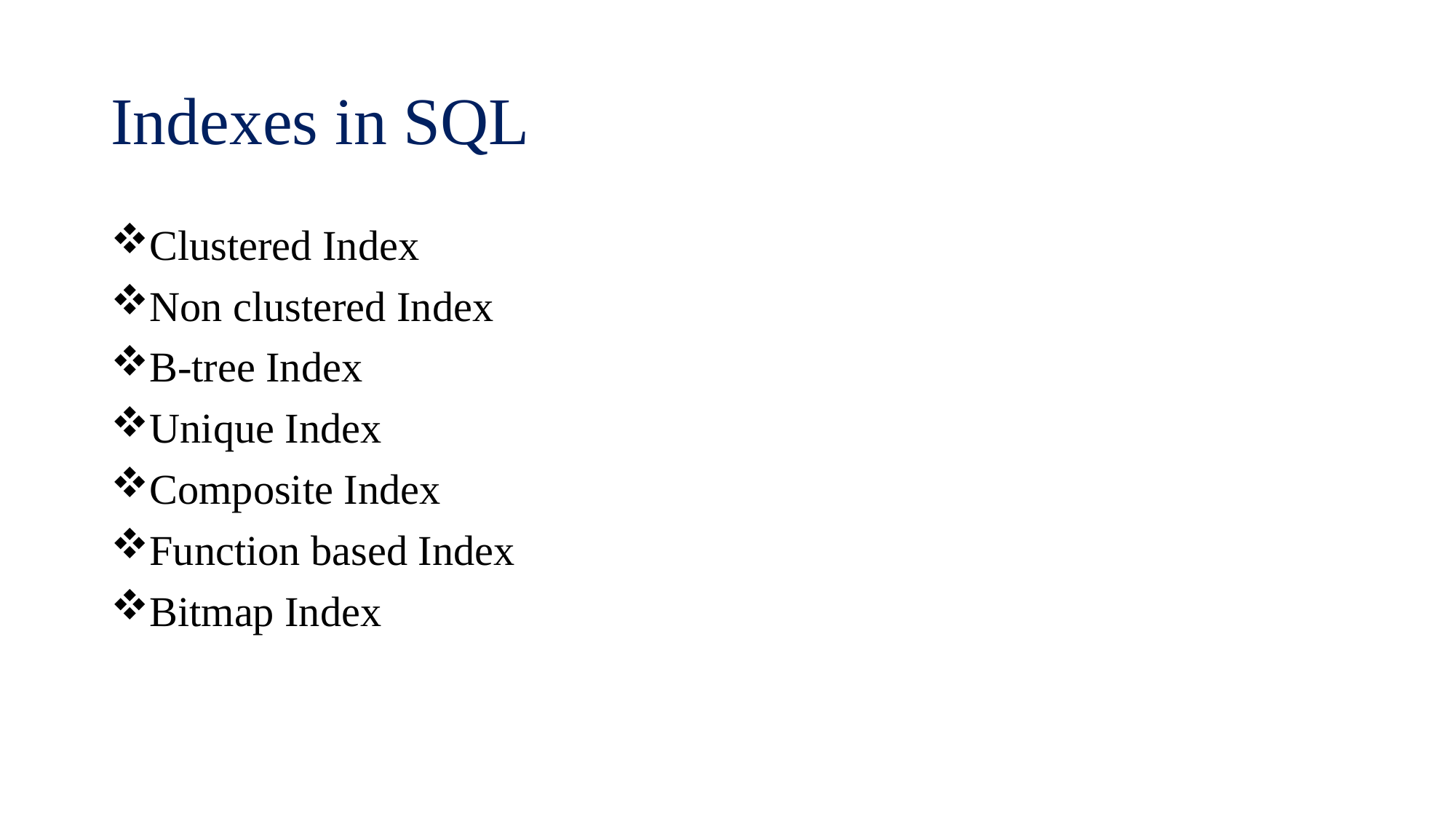

# Indexes in SQL
Clustered Index
Non clustered Index
B-tree Index
Unique Index
Composite Index
Function based Index
Bitmap Index